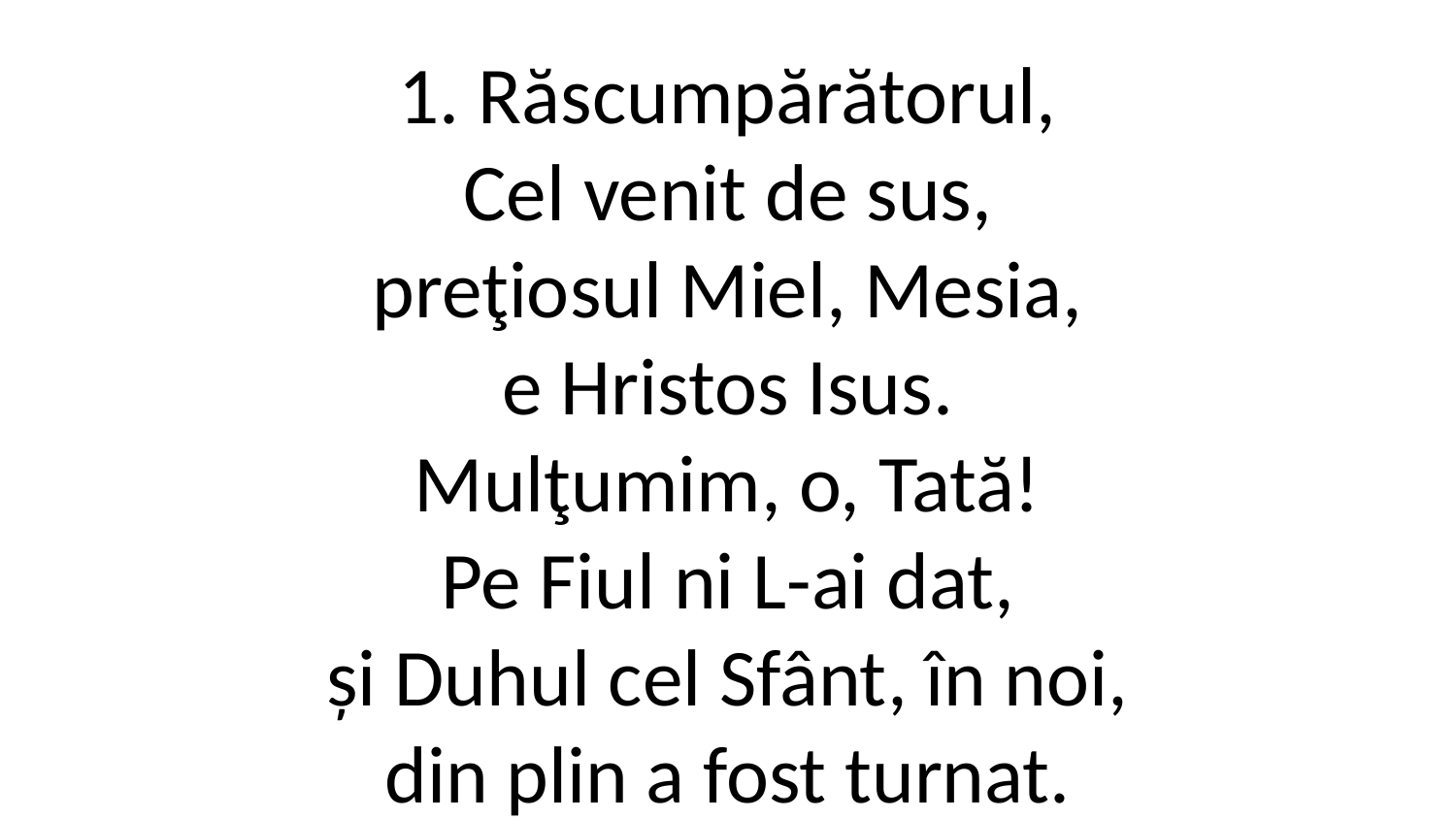

1. Răscumpărătorul,
Cel venit de sus,
preţiosul Miel, Mesia,
e Hristos Isus.
Mulţumim, o, Tată!
Pe Fiul ni L-ai dat,
și Duhul cel Sfânt, în noi,
din plin a fost turnat.